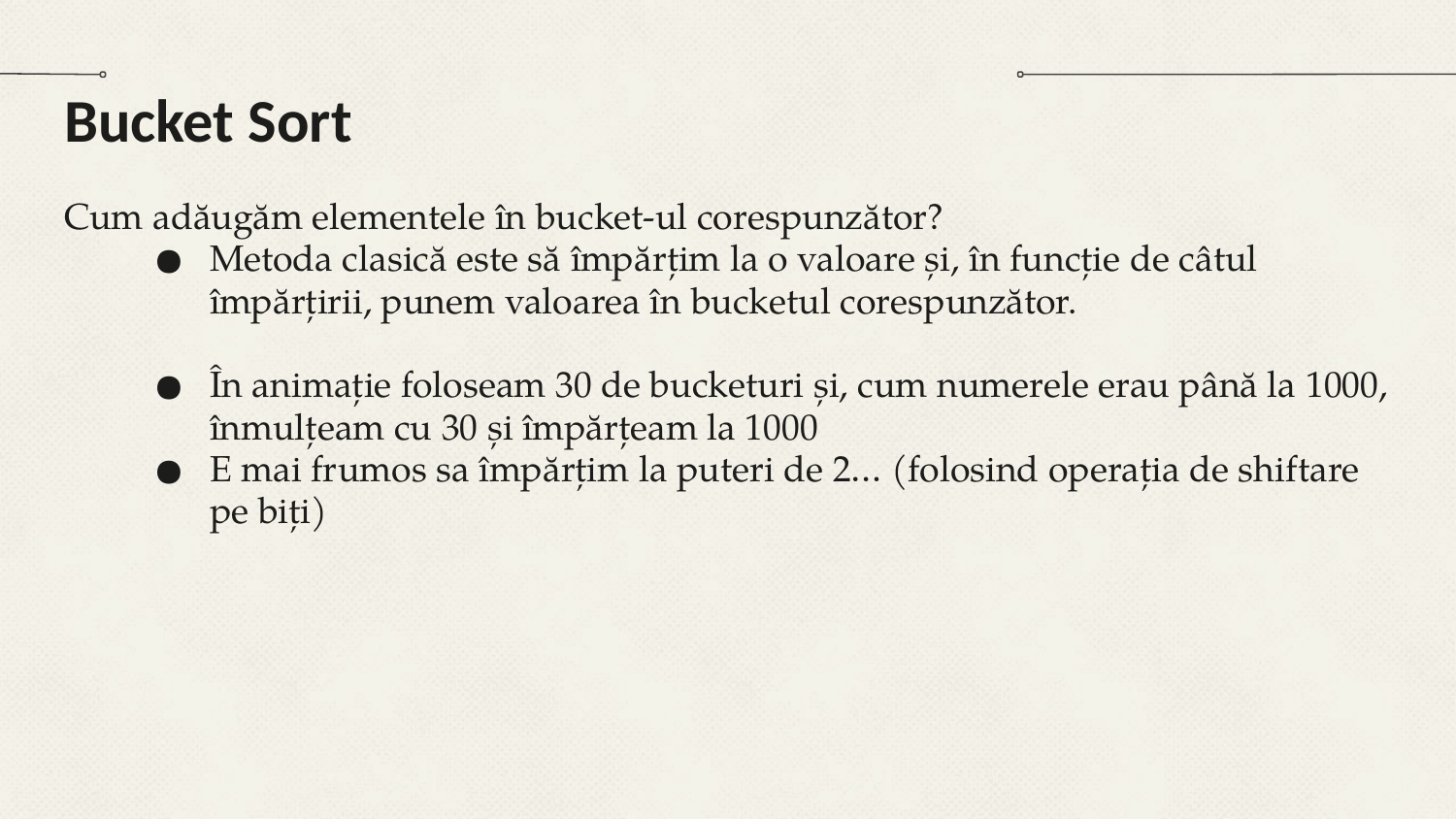

# Bucket Sort
Cum adăugăm elementele în bucket-ul corespunzător?
Metoda clasică este să împărțim la o valoare și, în funcție de câtul împărțirii, punem valoarea în bucketul corespunzător.
În animație foloseam 30 de bucketuri și, cum numerele erau până la 1000, înmulțeam cu 30 și împărțeam la 1000
E mai frumos sa împărțim la puteri de 2… (folosind operația de shiftare pe biți)